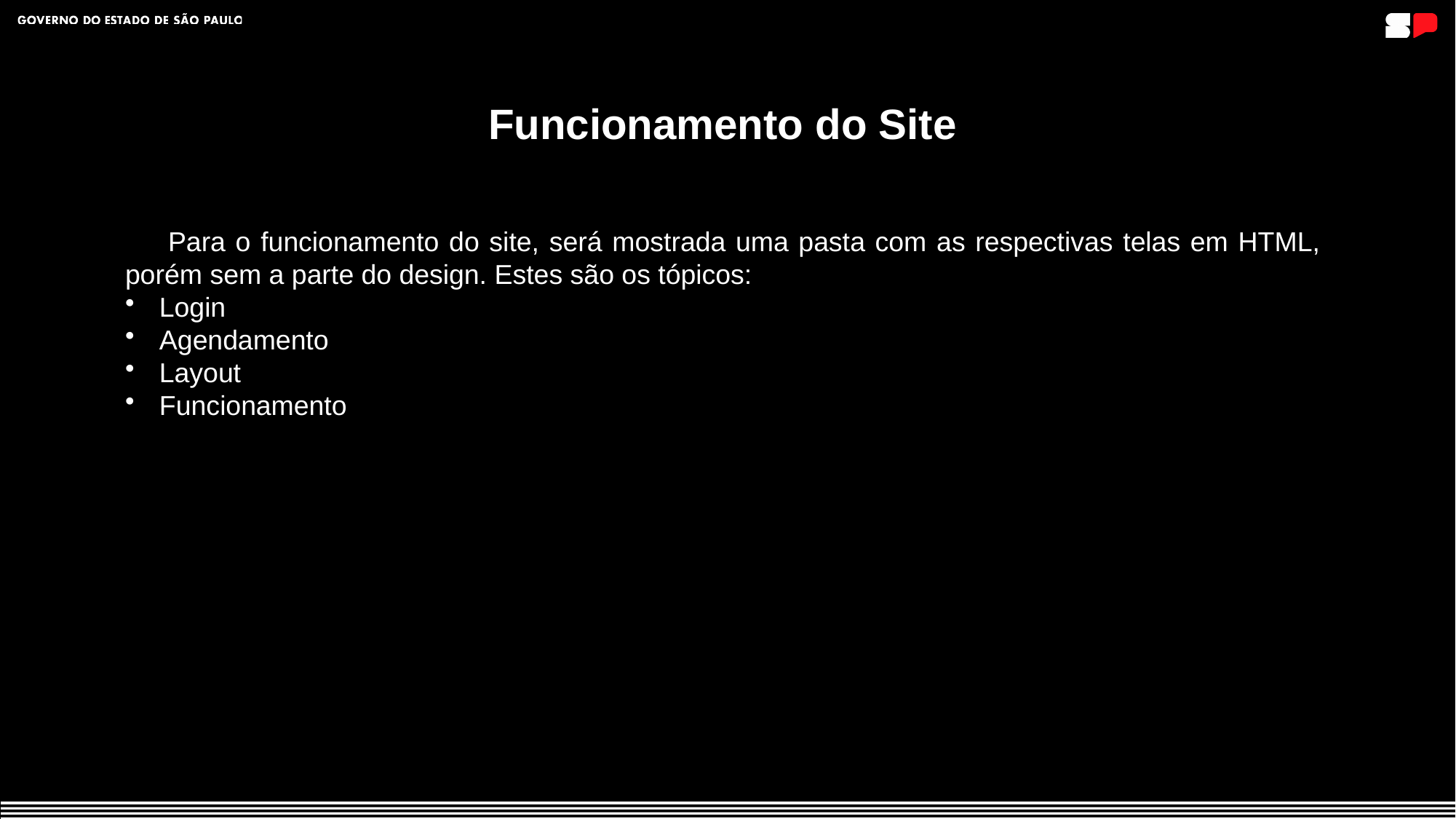

Funcionamento do Site

     Para o funcionamento do site, será mostrada uma pasta com as respectivas telas em HTML, porém sem a parte do design. Estes são os tópicos:
Login
Agendamento
Layout
Funcionamento